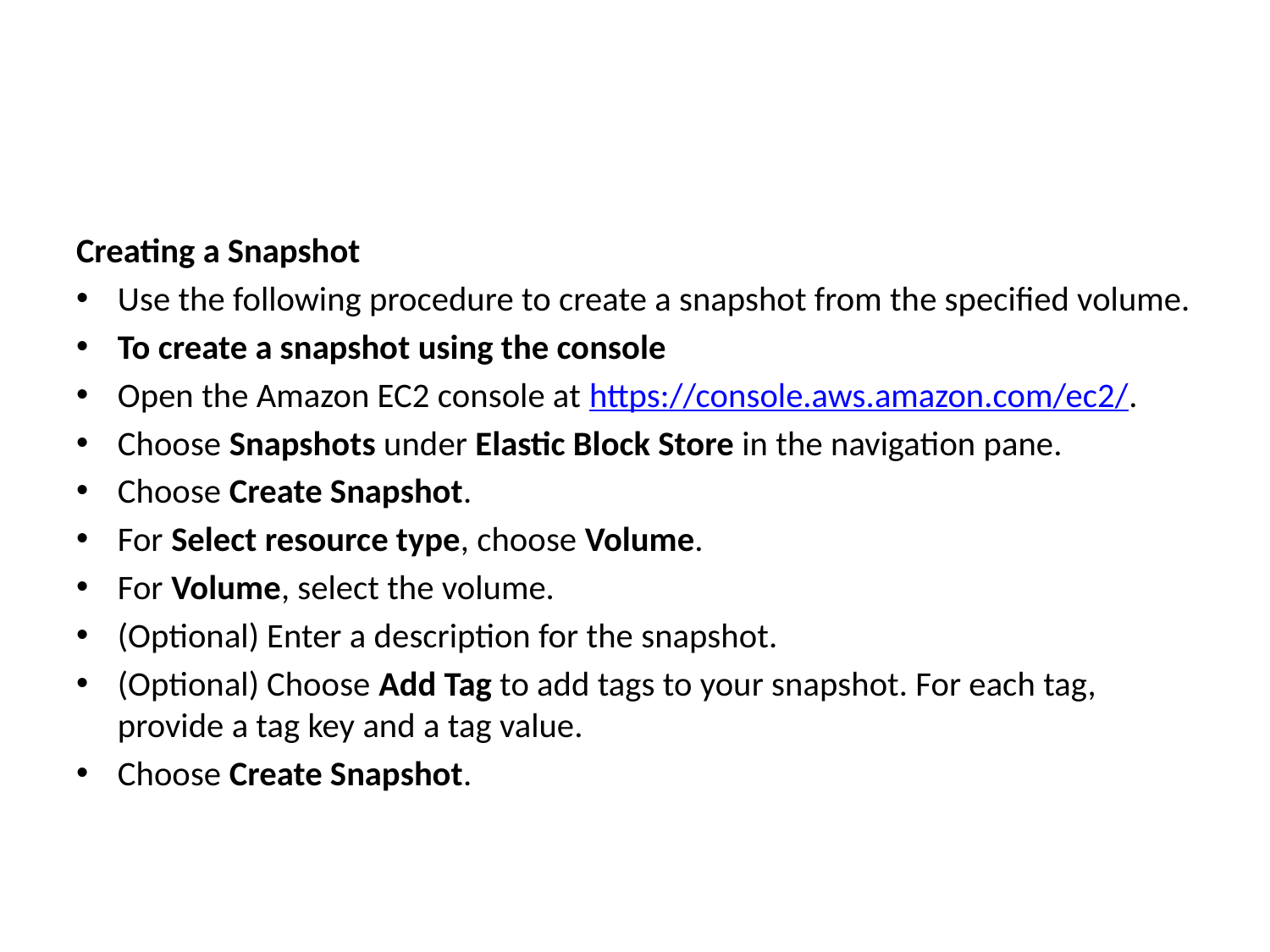

Creating a Snapshot
Use the following procedure to create a snapshot from the specified volume.
To create a snapshot using the console
Open the Amazon EC2 console at https://console.aws.amazon.com/ec2/.
Choose Snapshots under Elastic Block Store in the navigation pane.
Choose Create Snapshot.
For Select resource type, choose Volume.
For Volume, select the volume.
(Optional) Enter a description for the snapshot.
(Optional) Choose Add Tag to add tags to your snapshot. For each tag, provide a tag key and a tag value.
Choose Create Snapshot.